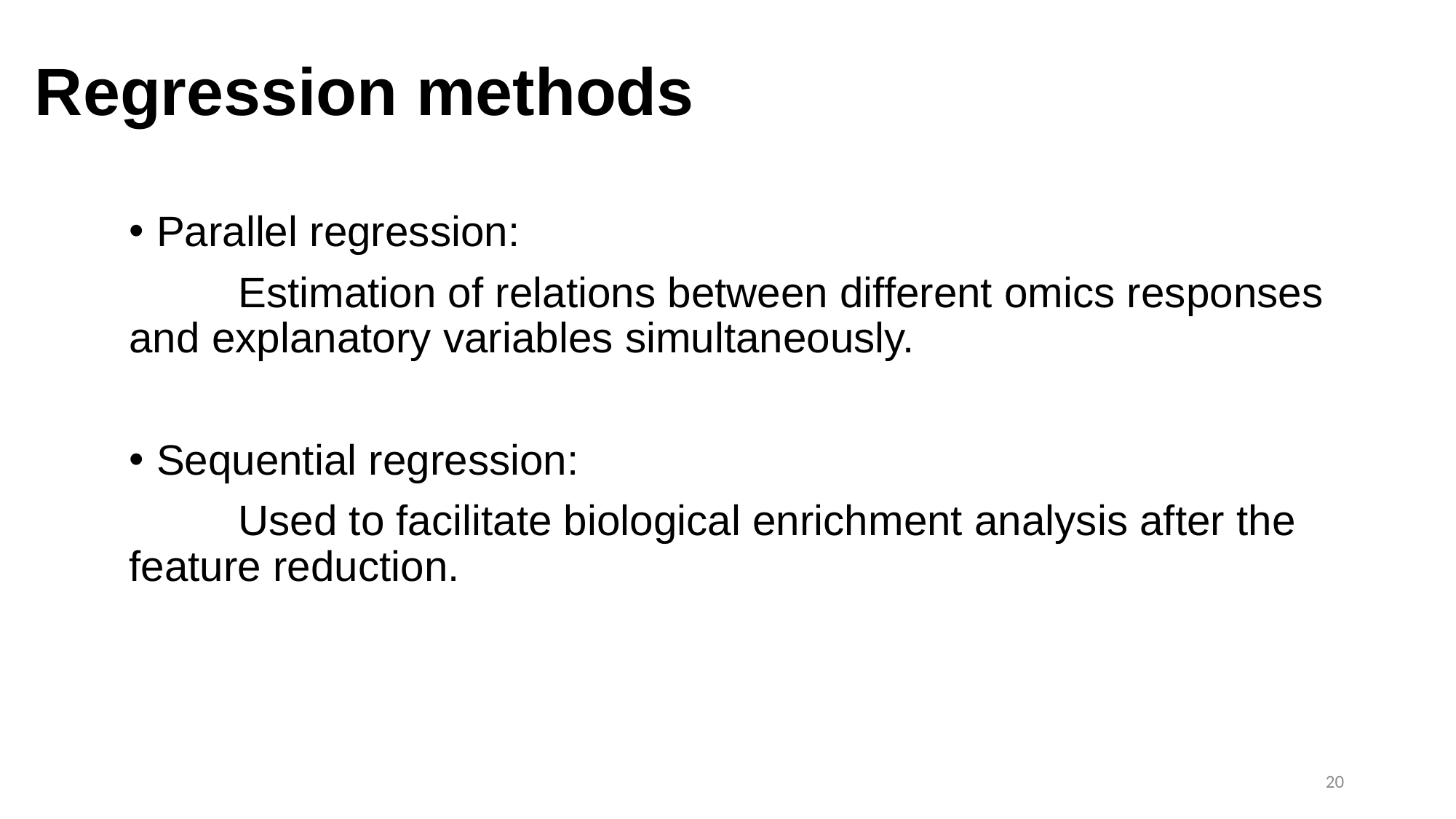

Regression methods
Parallel regression:
	Estimation of relations between different omics responses and explanatory variables simultaneously.

Sequential regression:
	Used to facilitate biological enrichment analysis after the feature reduction.

20